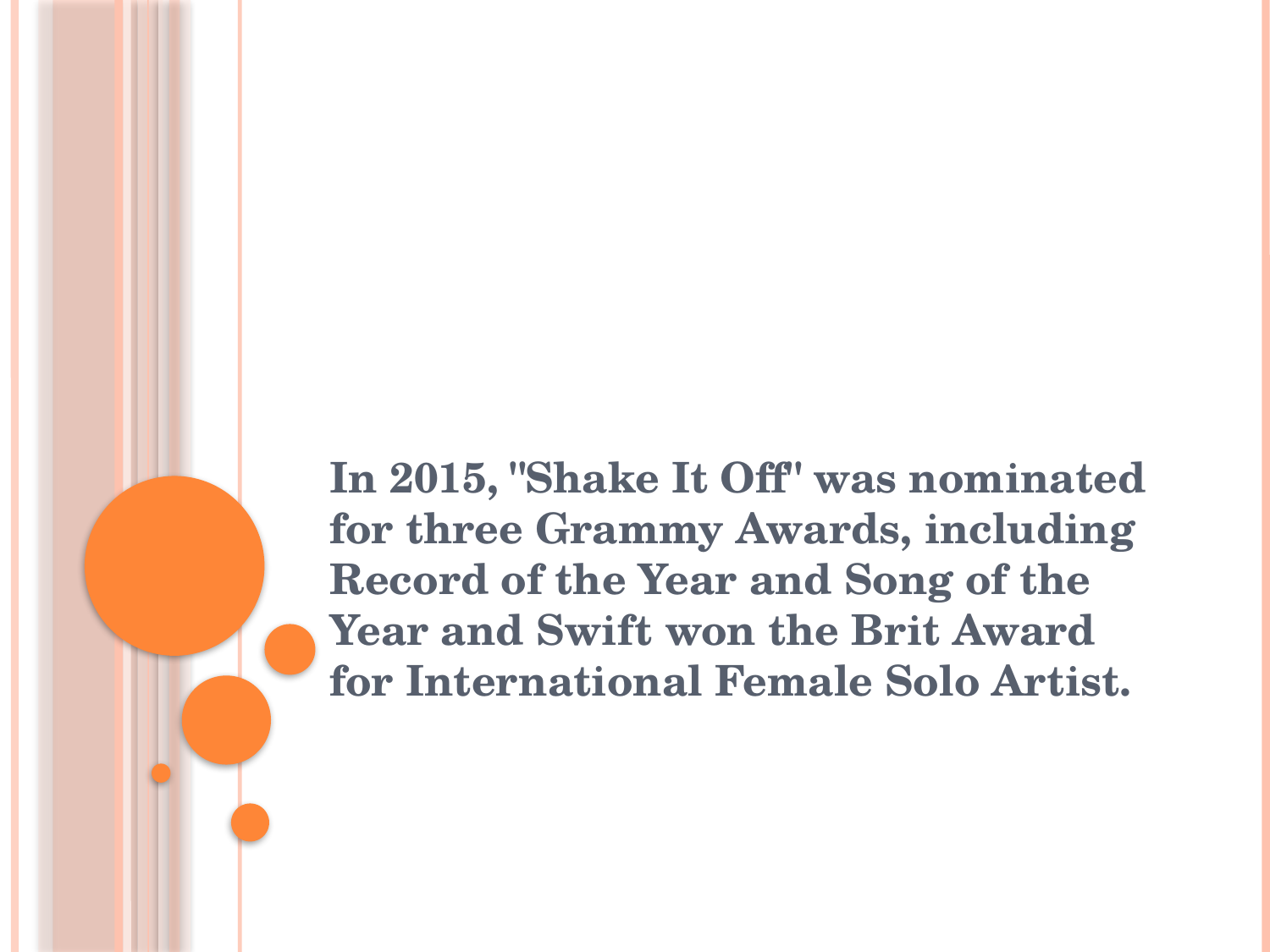

#
In 2015, "Shake It Off" was nominated for three Grammy Awards, including Record of the Year and Song of the Year and Swift won the Brit Award for International Female Solo Artist.